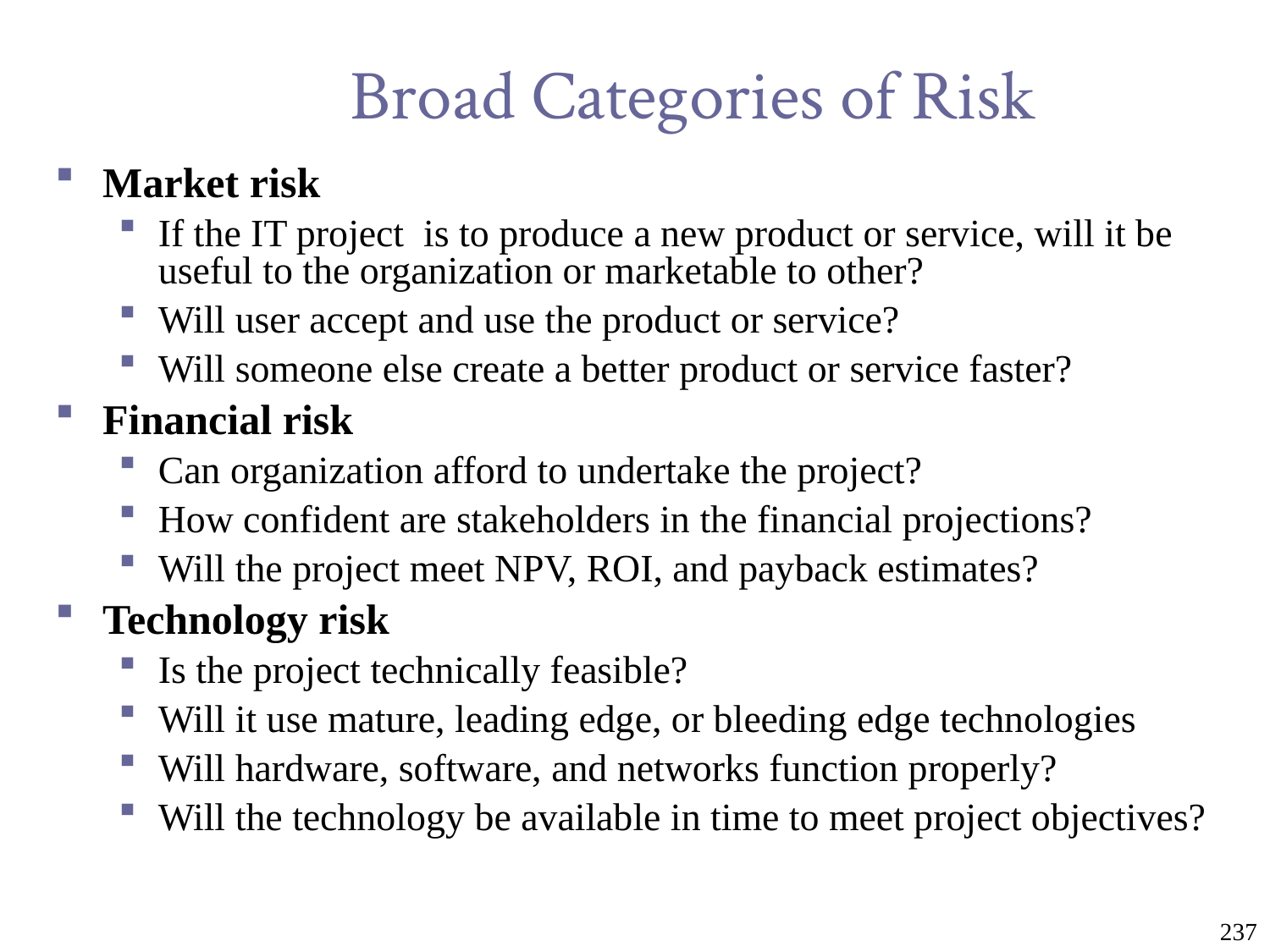

# Broad Categories of Risk
Market risk
If the IT project  is to produce a new product or service, will it be useful to the organization or marketable to other?
Will user accept and use the product or service?
Will someone else create a better product or service faster?
Financial risk
Can organization afford to undertake the project?
How confident are stakeholders in the financial projections?
Will the project meet NPV, ROI, and payback estimates?
Technology risk
Is the project technically feasible?
Will it use mature, leading edge, or bleeding edge technologies
Will hardware, software, and networks function properly?
Will the technology be available in time to meet project objectives?

237